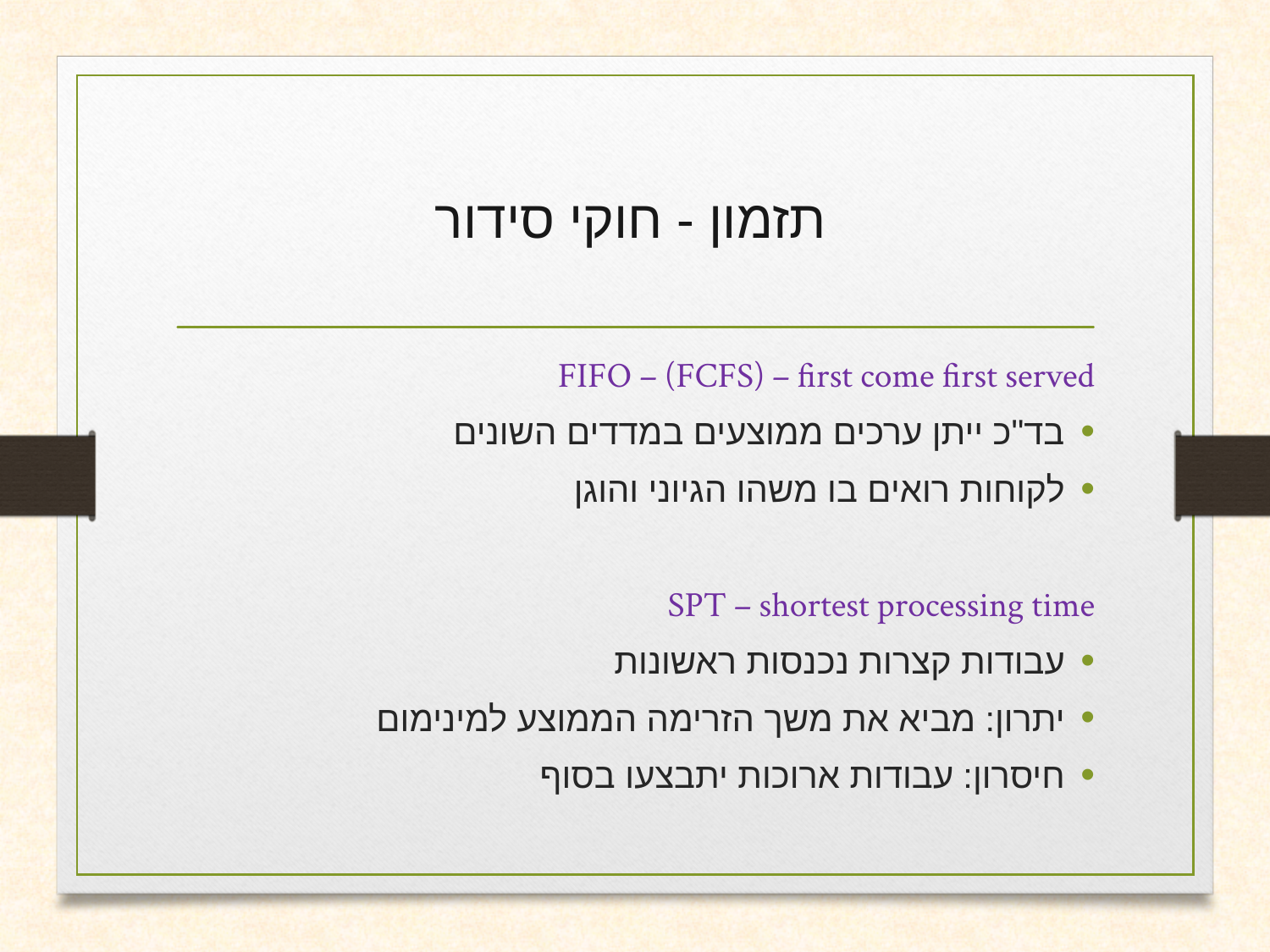

# תזמון - חוקי סידור
FIFO – (FCFS) – first come first served
בד"כ ייתן ערכים ממוצעים במדדים השונים
לקוחות רואים בו משהו הגיוני והוגן

SPT – shortest processing time
עבודות קצרות נכנסות ראשונות
יתרון: מביא את משך הזרימה הממוצע למינימום
חיסרון: עבודות ארוכות יתבצעו בסוף